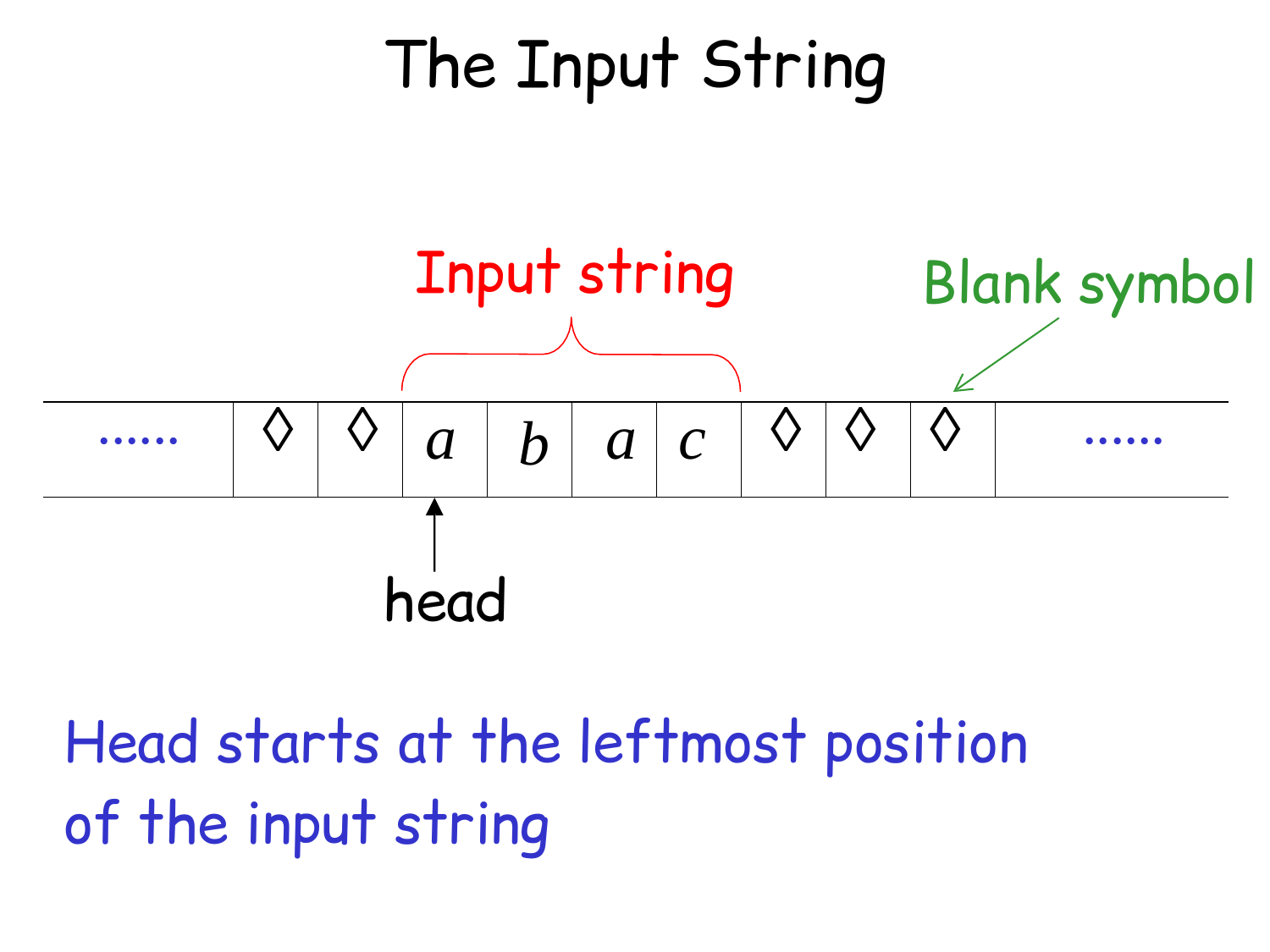

# The Input String
Input string
Blank symbol

| ...... | ◊ | ◊ | a | b | a | c | ◊ | ◊ | ◊ | ...... |
| --- | --- | --- | --- | --- | --- | --- | --- | --- | --- | --- |

head
Head starts at the leftmost position of the input string